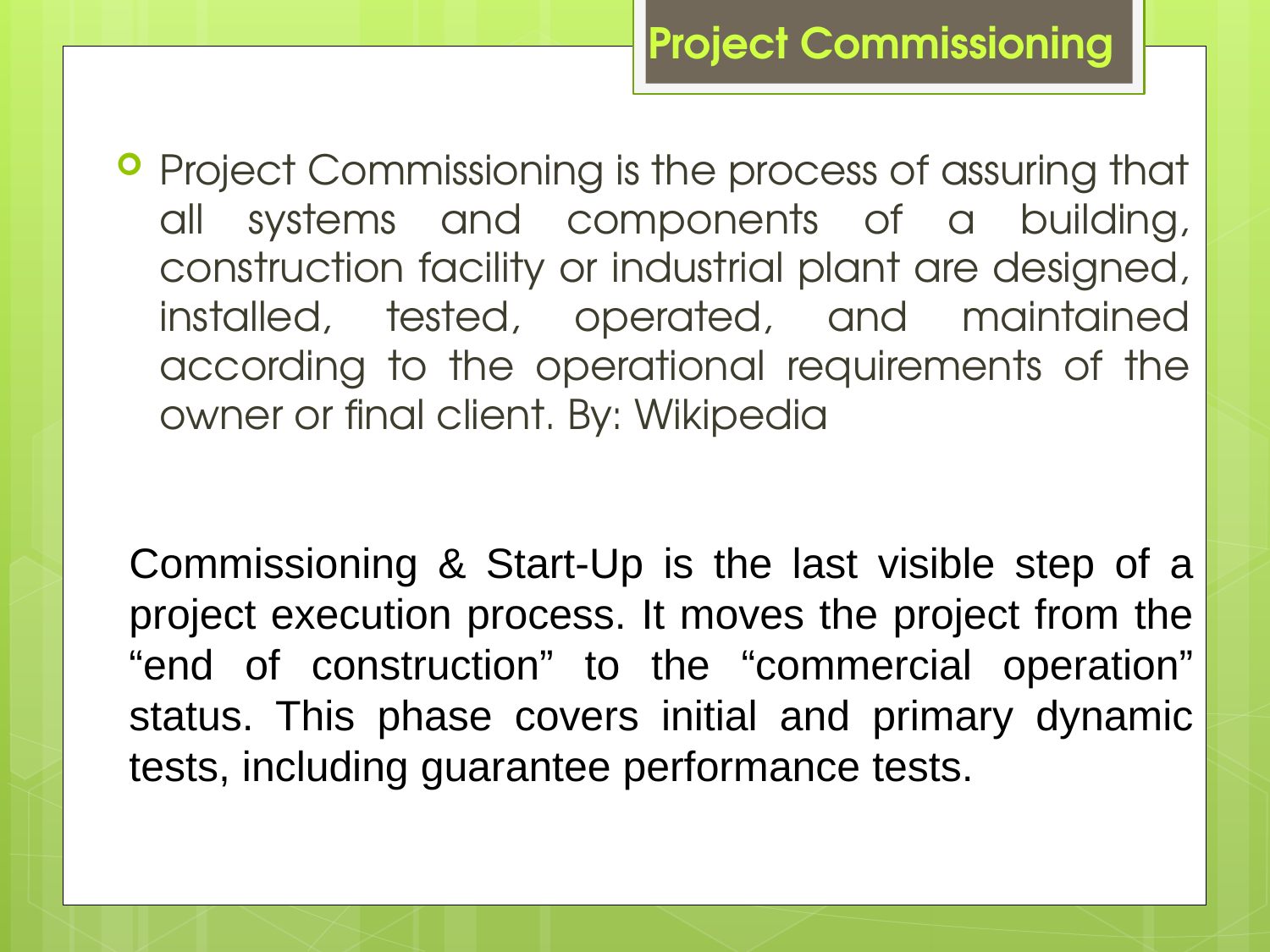

# Project Commissioning
Project Commissioning is the process of assuring that all systems and components of a building, construction facility or industrial plant are designed, installed, tested, operated, and maintained according to the operational requirements of the owner or final client. By: Wikipedia
Commissioning & Start-Up is the last visible step of a project execution process. It moves the project from the “end of construction” to the “commercial operation” status. This phase covers initial and primary dynamic tests, including guarantee performance tests.